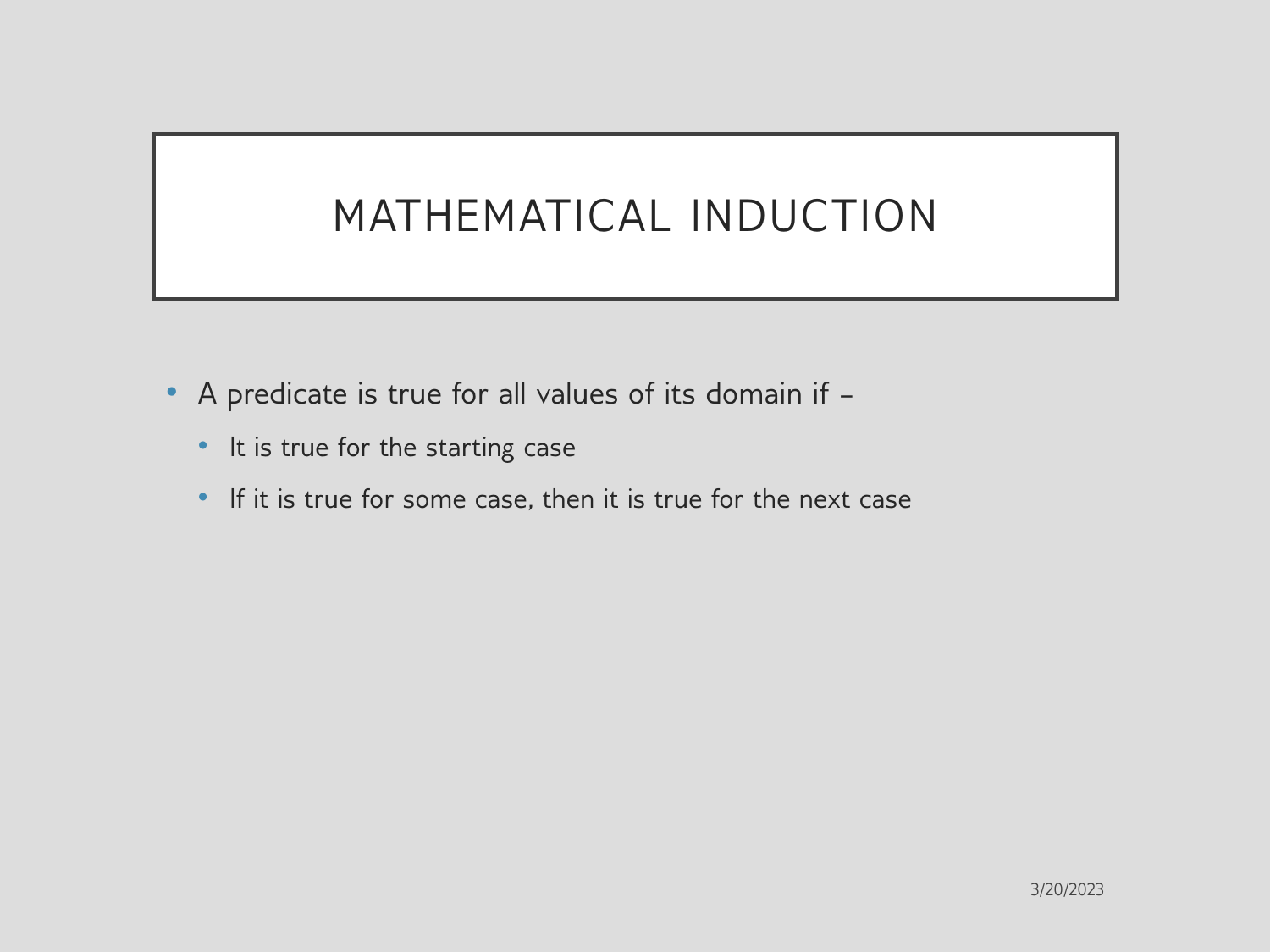

# Mathematical induction
A predicate is true for all values of its domain if –
It is true for the starting case
If it is true for some case, then it is true for the next case
3/20/2023